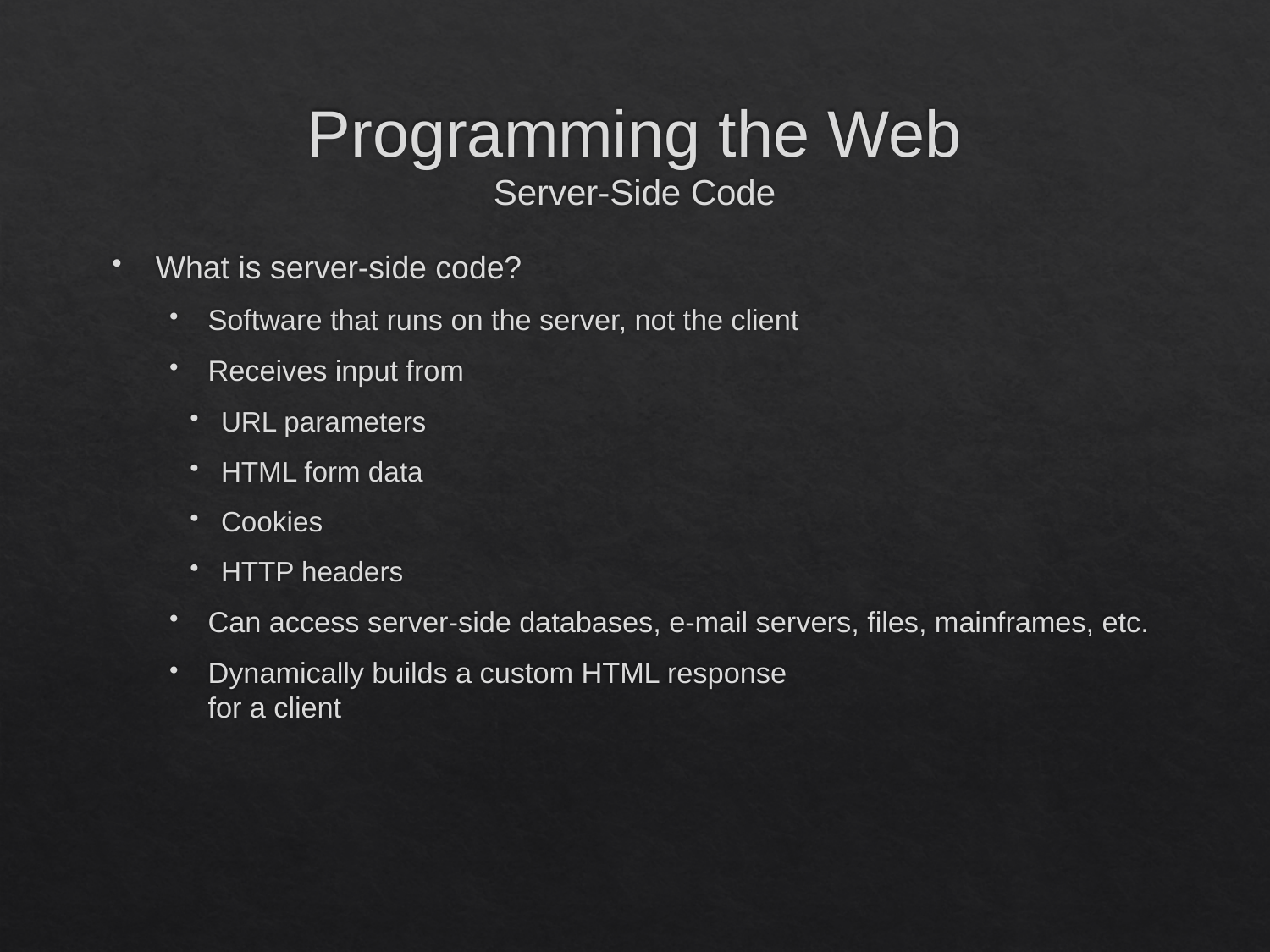

# Programming the Web Server-Side Code
What is server-side code?
Software that runs on the server, not the client
Receives input from
URL parameters
HTML form data
Cookies
HTTP headers
Can access server-side databases, e-mail servers, files, mainframes, etc.
Dynamically builds a custom HTML response
for a client